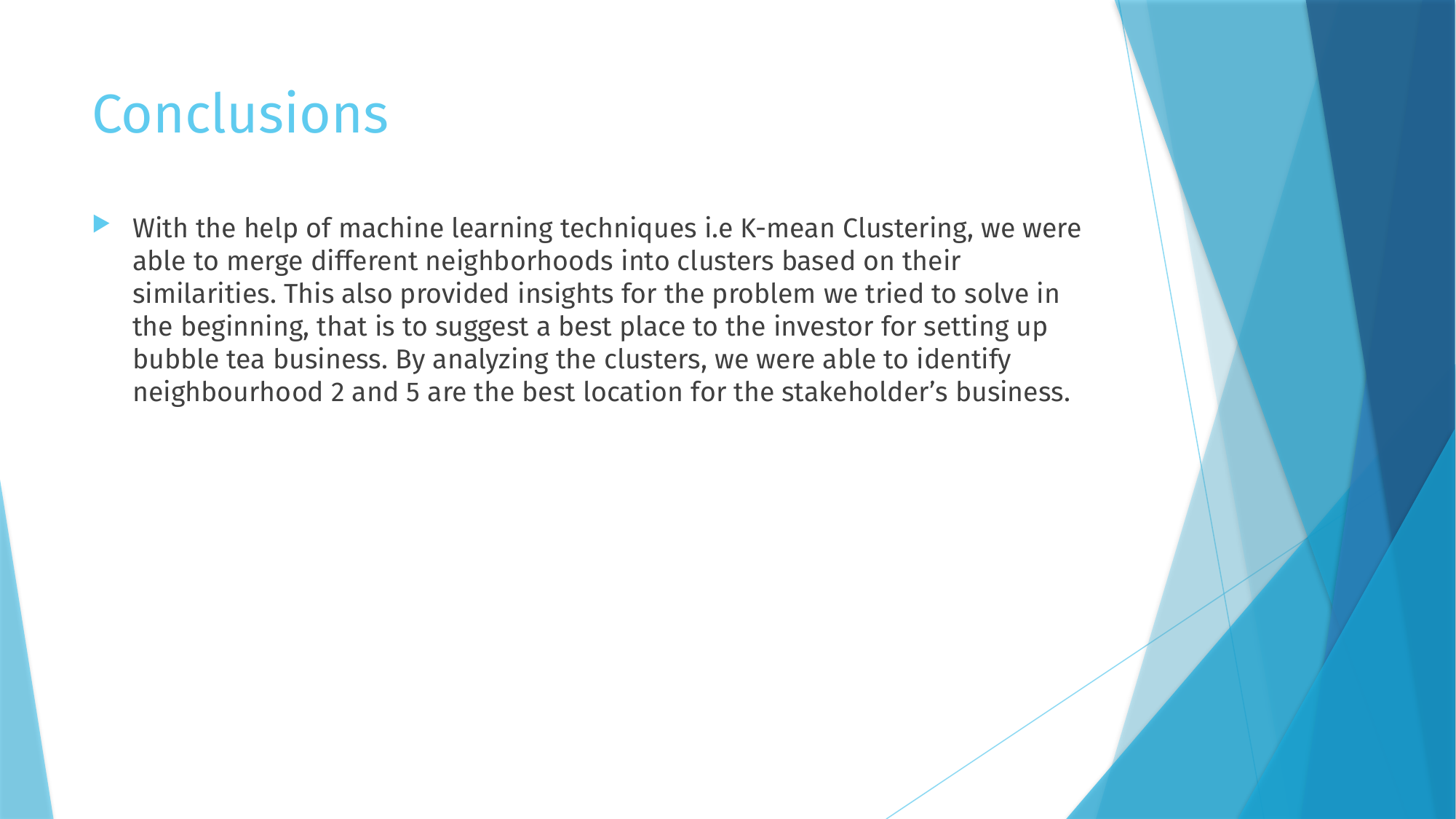

# Conclusions
With the help of machine learning techniques i.e K-mean Clustering, we were able to merge different neighborhoods into clusters based on their similarities. This also provided insights for the problem we tried to solve in the beginning, that is to suggest a best place to the investor for setting up bubble tea business. By analyzing the clusters, we were able to identify neighbourhood 2 and 5 are the best location for the stakeholder’s business.